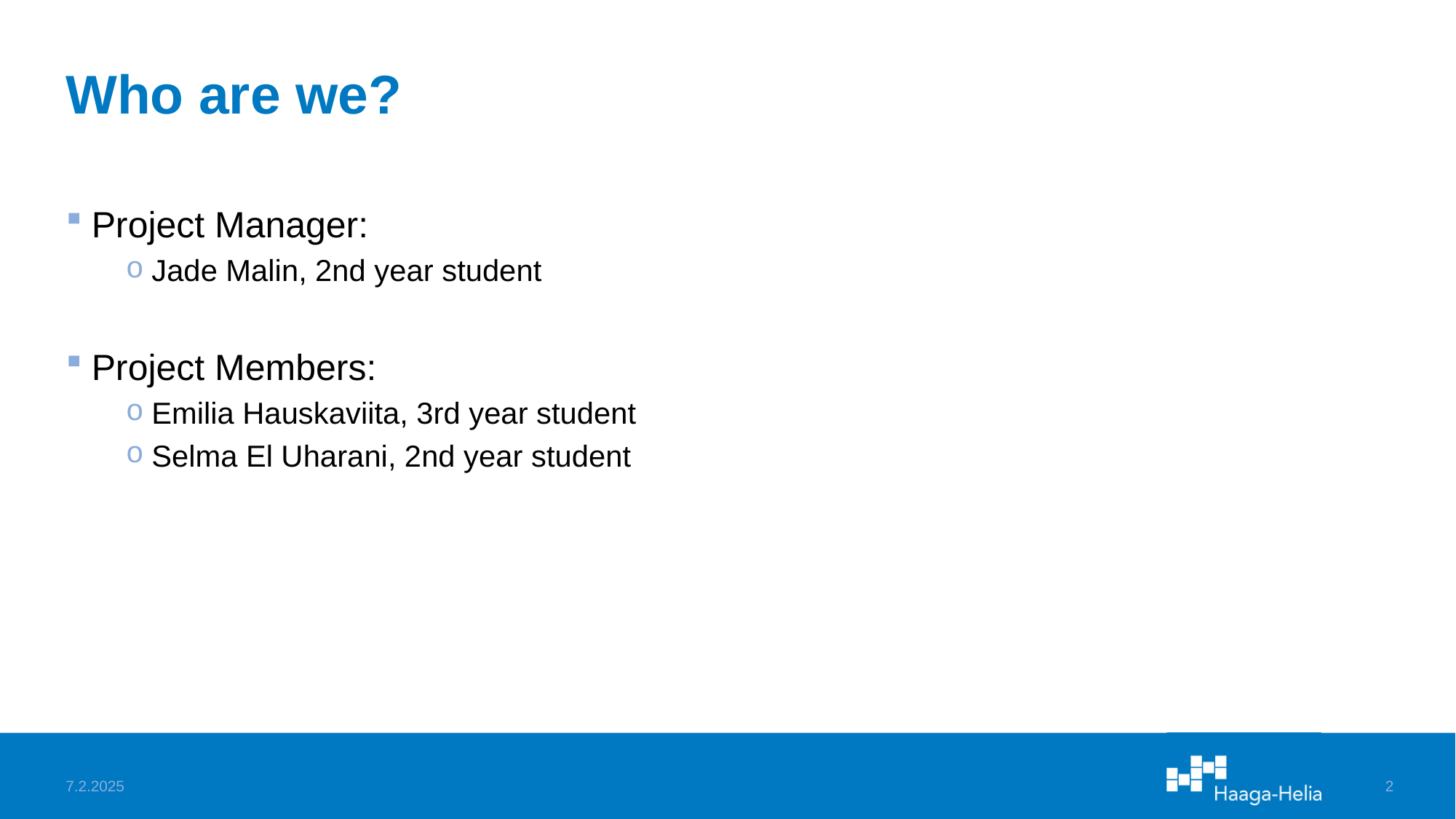

# Who are we?
Project Manager:
Jade Malin, 2nd year student

Project Members:
Emilia Hauskaviita, 3rd year student
Selma El Uharani, 2nd year student

7.2.2025

2